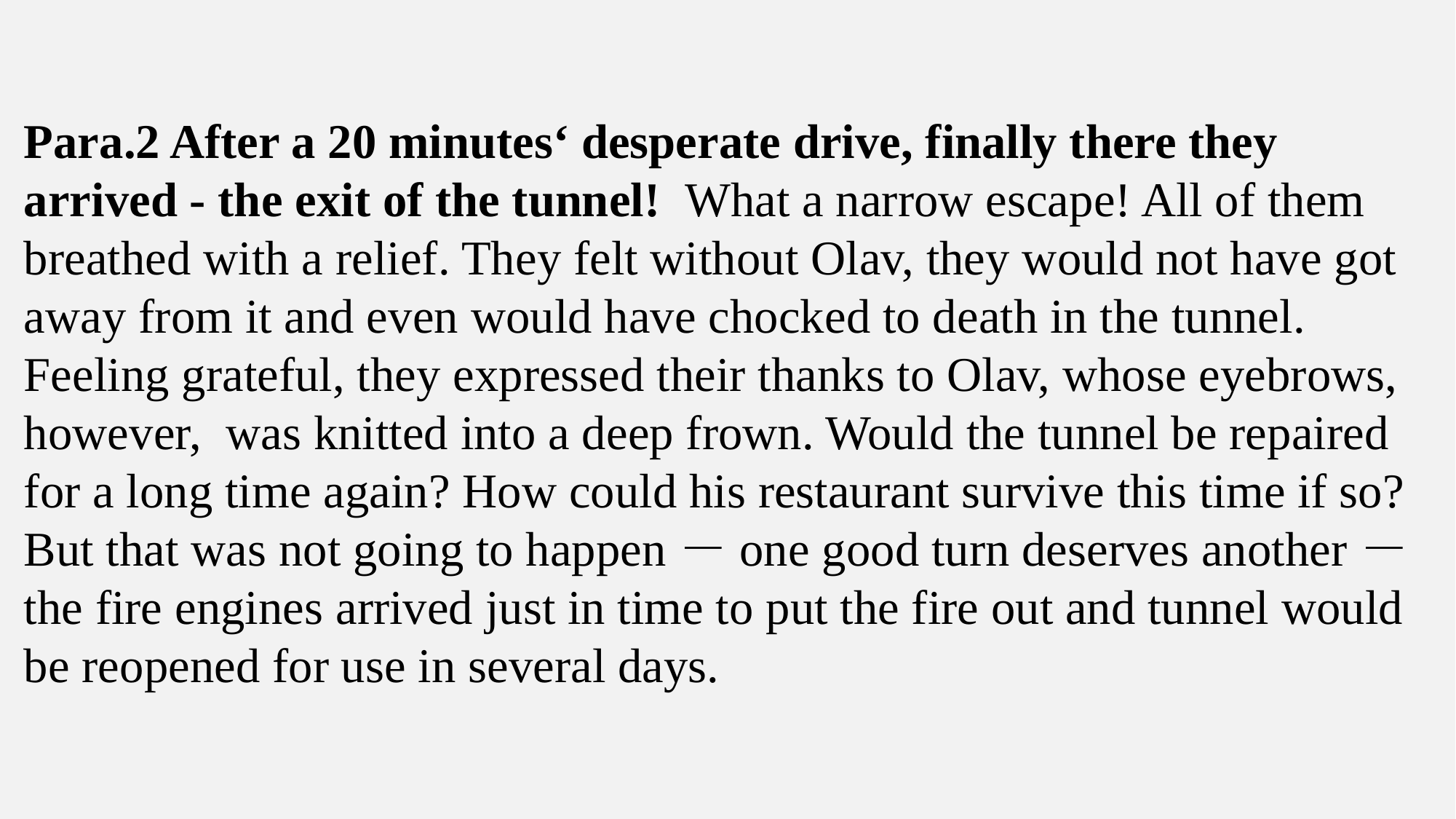

Para.2 After a 20 minutes‘ desperate drive, finally there they arrived - the exit of the tunnel!  What a narrow escape! All of them breathed with a relief. They felt without Olav, they would not have got away from it and even would have chocked to death in the tunnel. Feeling grateful, they expressed their thanks to Olav, whose eyebrows, however,  was knitted into a deep frown. Would the tunnel be repaired for a long time again? How could his restaurant survive this time if so? But that was not going to happen－one good turn deserves another－the fire engines arrived just in time to put the fire out and tunnel would be reopened for use in several days.